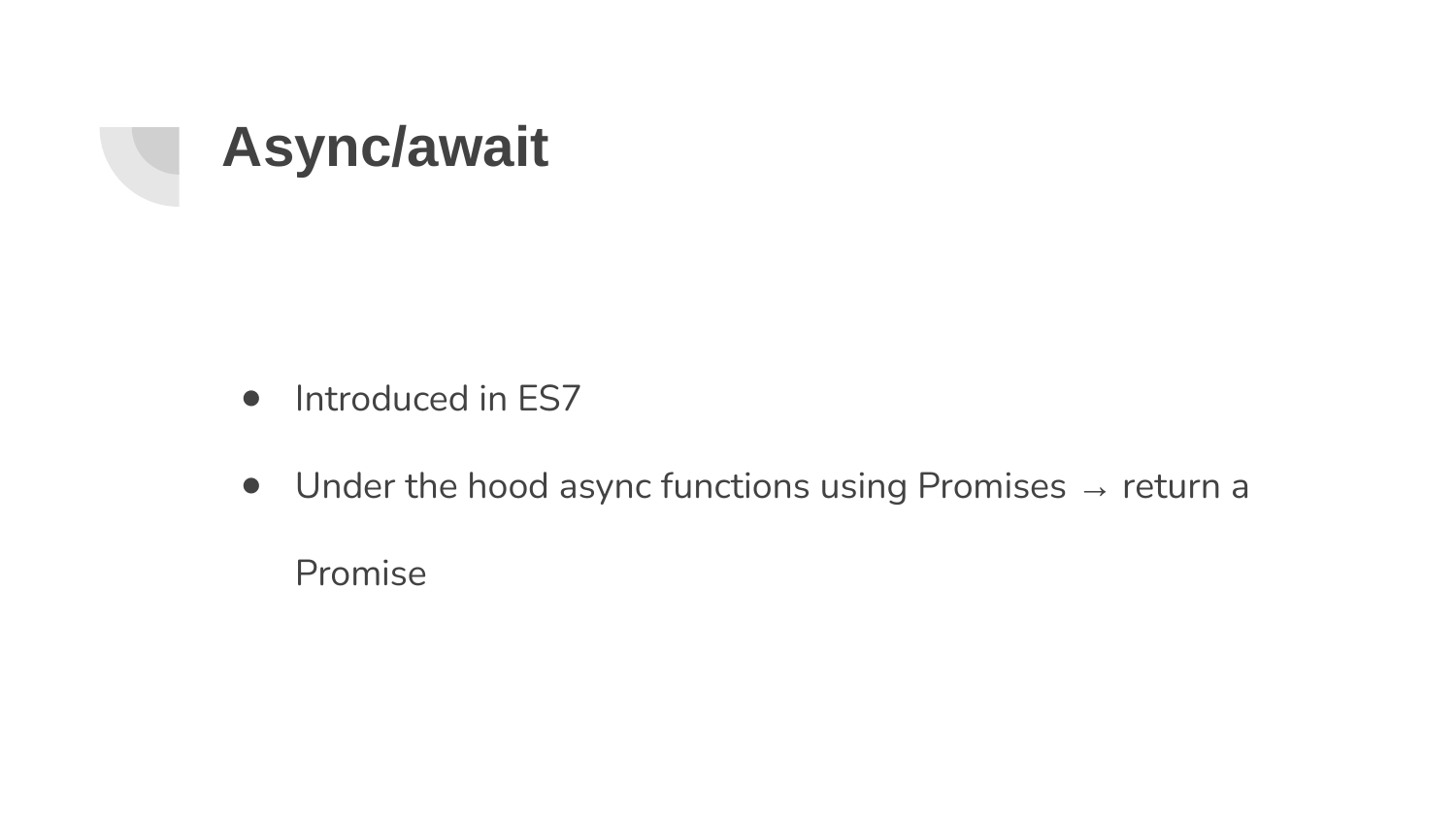

# Async/await
Introduced in ES7
Under the hood async functions using Promises → return a Promise